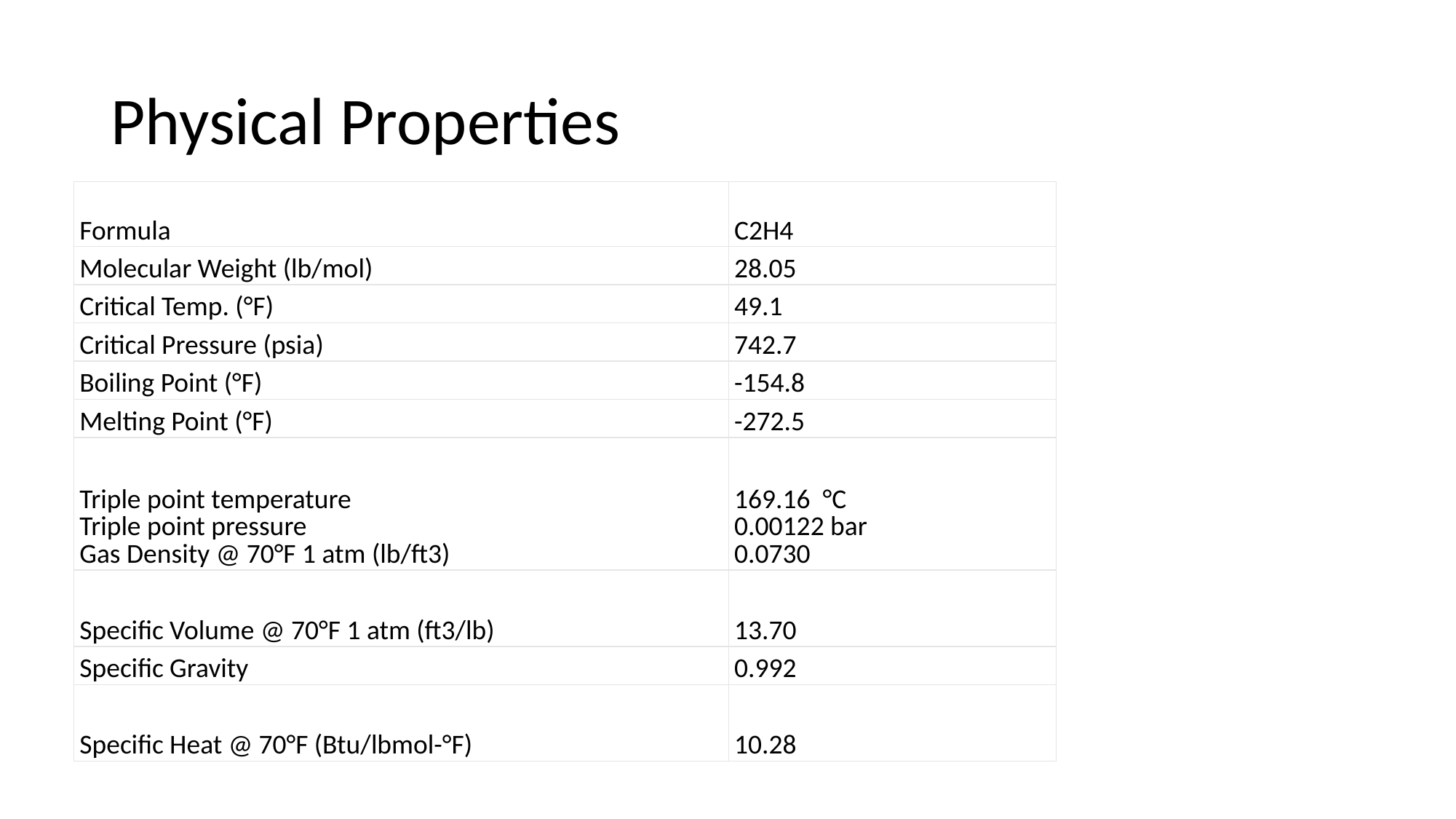

# Physical Properties
| Formula | C2H4 |
| --- | --- |
| Molecular Weight (lb/mol) | 28.05 |
| Critical Temp. (°F) | 49.1 |
| Critical Pressure (psia) | 742.7 |
| Boiling Point (°F) | -154.8 |
| Melting Point (°F) | -272.5 |
| Triple point temperature  Triple point pressure  Gas Density @ 70°F 1 atm (lb/ft3) | 169.16 °C 0.00122 bar 0.0730 |
| Specific Volume @ 70°F 1 atm (ft3/lb) | 13.70 |
| Specific Gravity | 0.992 |
| Specific Heat @ 70°F (Btu/lbmol-°F) | 10.28 |